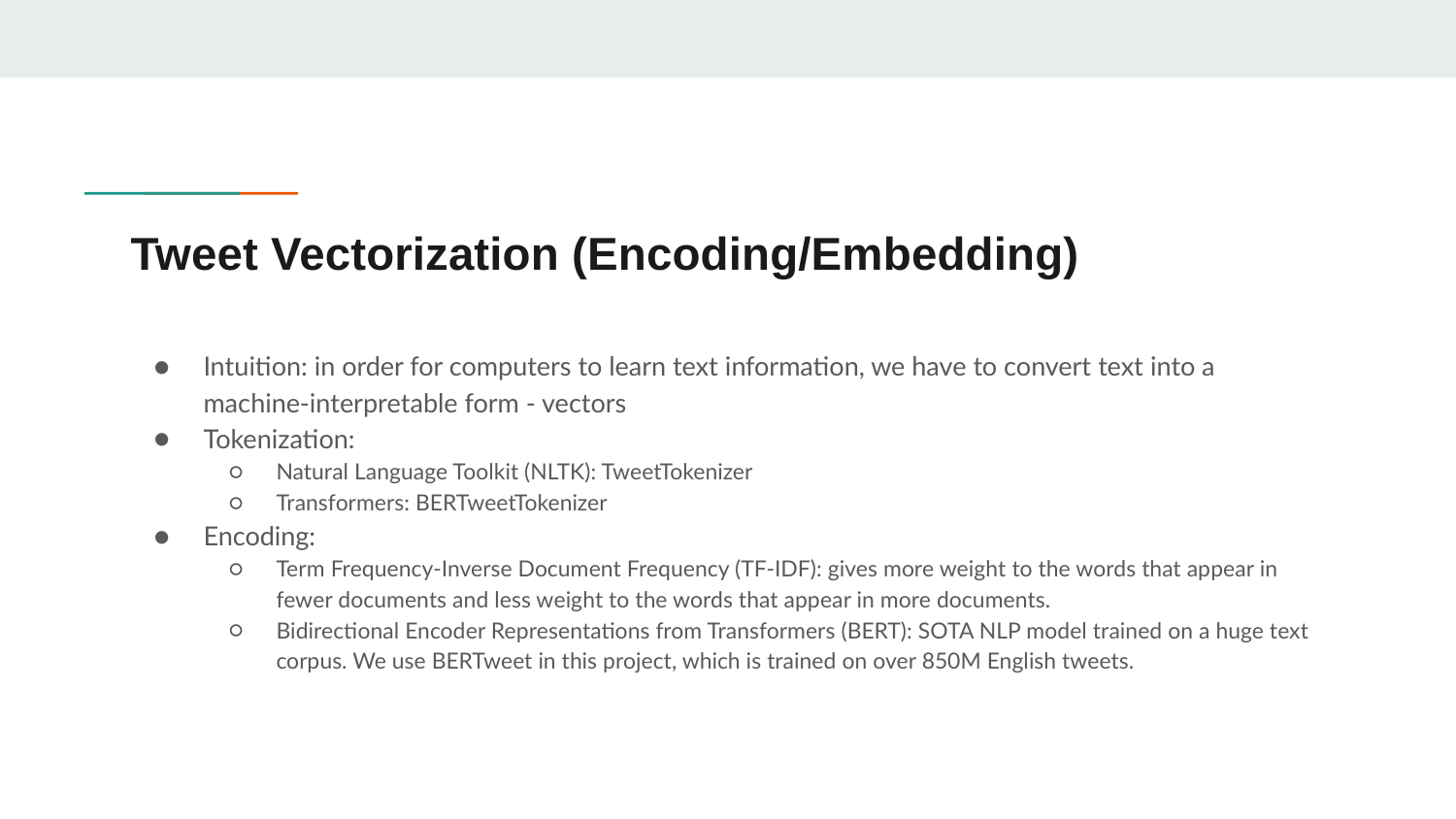

# Tweet Vectorization (Encoding/Embedding)
Intuition: in order for computers to learn text information, we have to convert text into a machine-interpretable form - vectors
Tokenization:
Natural Language Toolkit (NLTK): TweetTokenizer
Transformers: BERTweetTokenizer
Encoding:
Term Frequency-Inverse Document Frequency (TF-IDF): gives more weight to the words that appear in fewer documents and less weight to the words that appear in more documents.
Bidirectional Encoder Representations from Transformers (BERT): SOTA NLP model trained on a huge text corpus. We use BERTweet in this project, which is trained on over 850M English tweets.